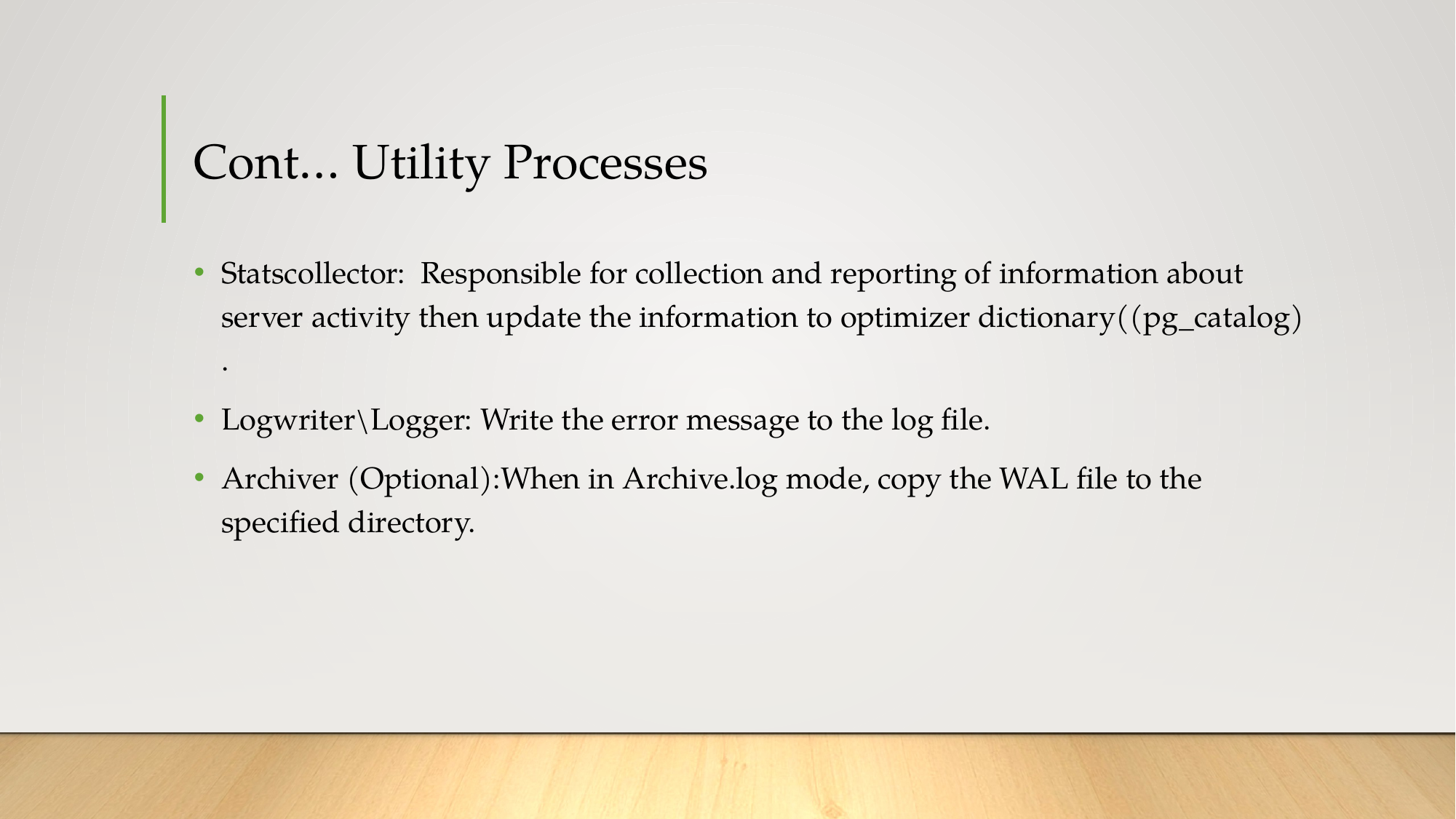

# Cont… Utility Processes
Statscollector:  Responsible for collection and reporting of information about server activity then update the information to optimizer dictionary((pg_catalog) .
Logwriter\Logger: Write the error message to the log file.
Archiver (Optional):When in Archive.log mode, copy the WAL file to the specified directory.